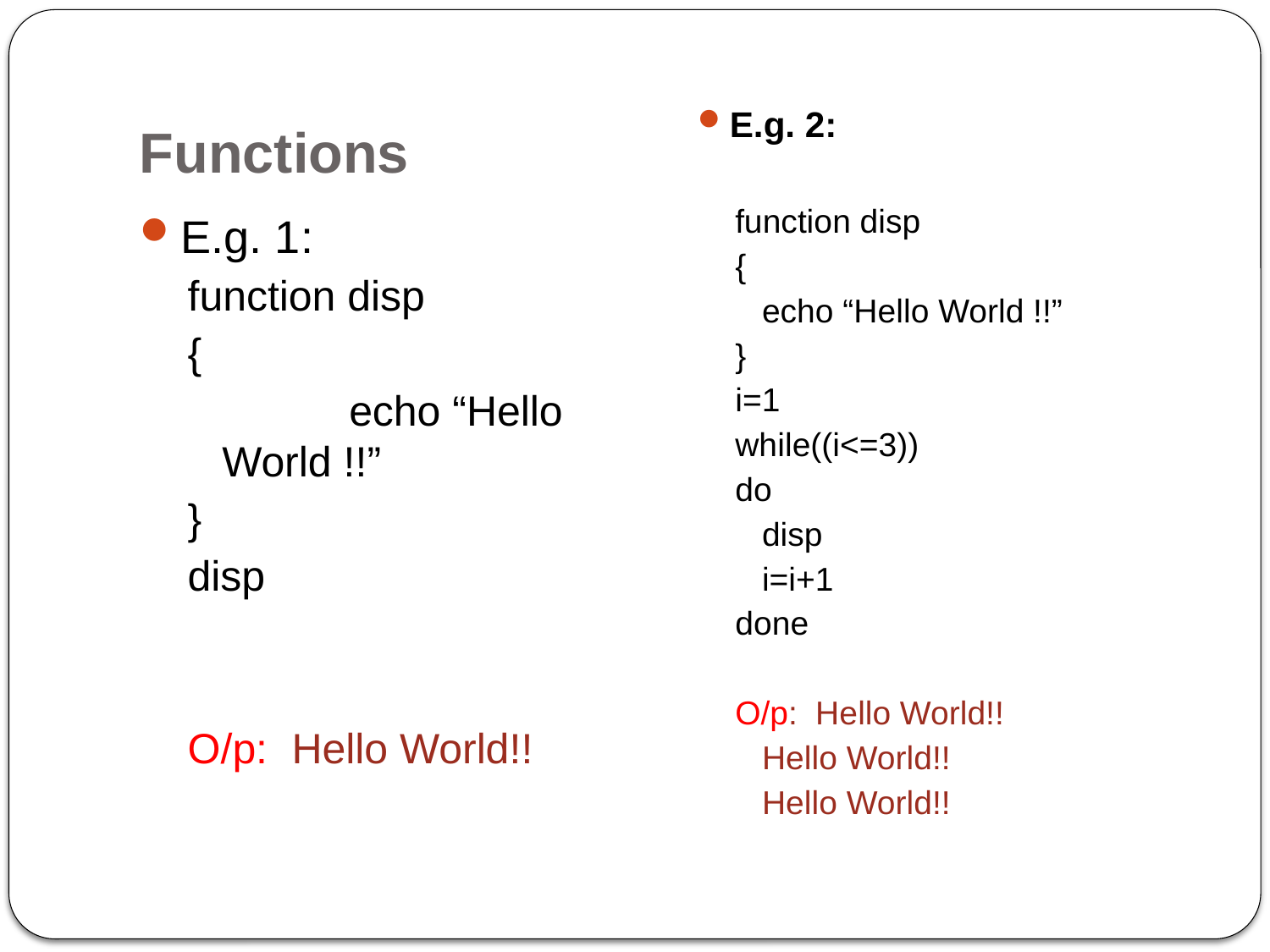

# Functions
E.g. 2:

function disp
{
		echo “Hello World !!”
}
i=1
while((i<=3))
do
	disp
	i=i+1
done

O/p:  Hello World!!
		Hello World!!
		Hello World!!

E.g. 1:
function disp
{
		echo “Hello World !!”
}
disp

O/p:  Hello World!!